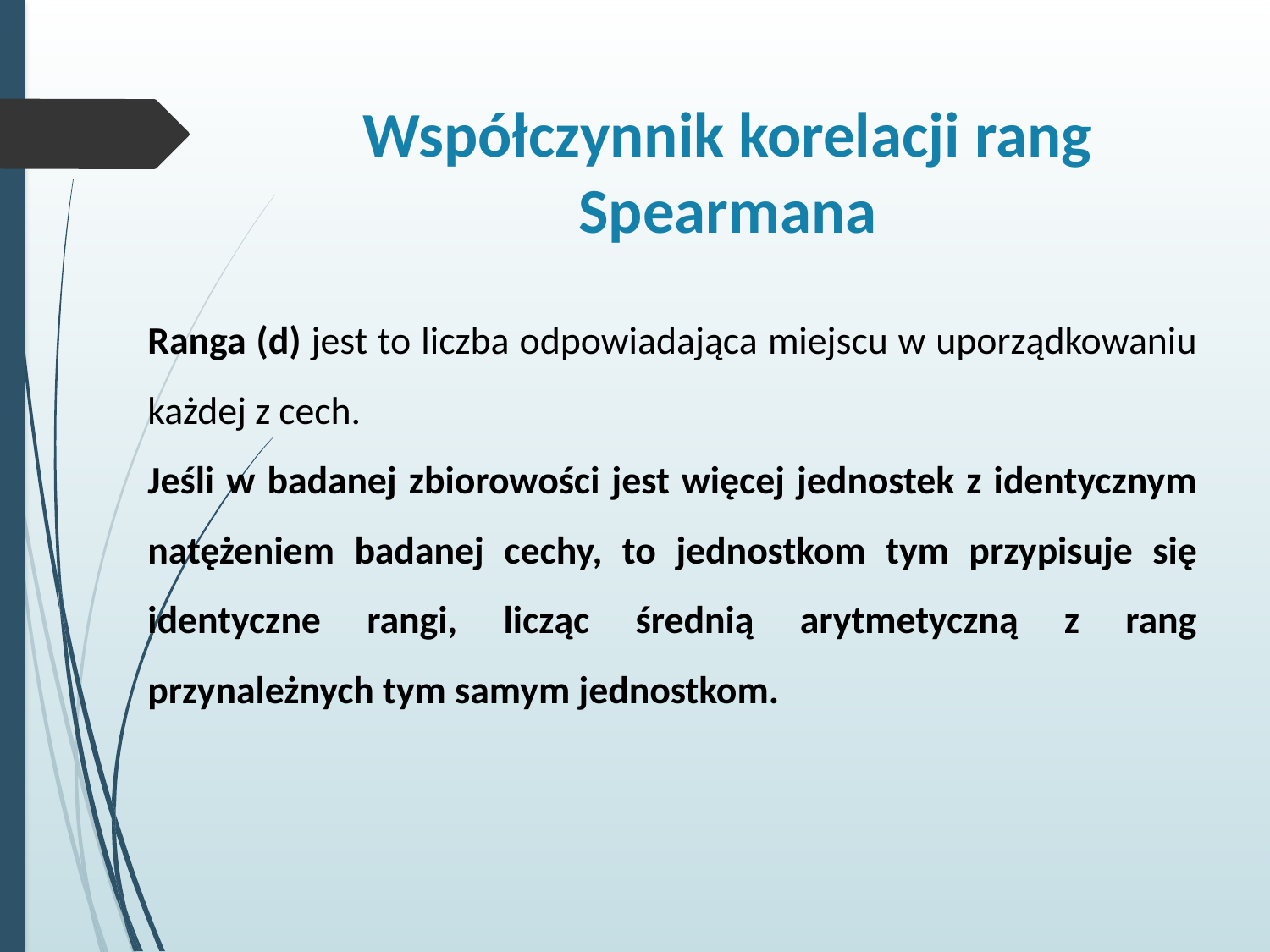

# Współczynnik korelacji rang Spearmana
Ranga (d) jest to liczba odpowiadająca miejscu w uporządkowaniu każdej z cech.
Jeśli w badanej zbiorowości jest więcej jednostek z identycznym natężeniem badanej cechy, to jednostkom tym przypisuje się identyczne rangi, licząc średnią arytmetyczną z rang przynależnych tym samym jednostkom.